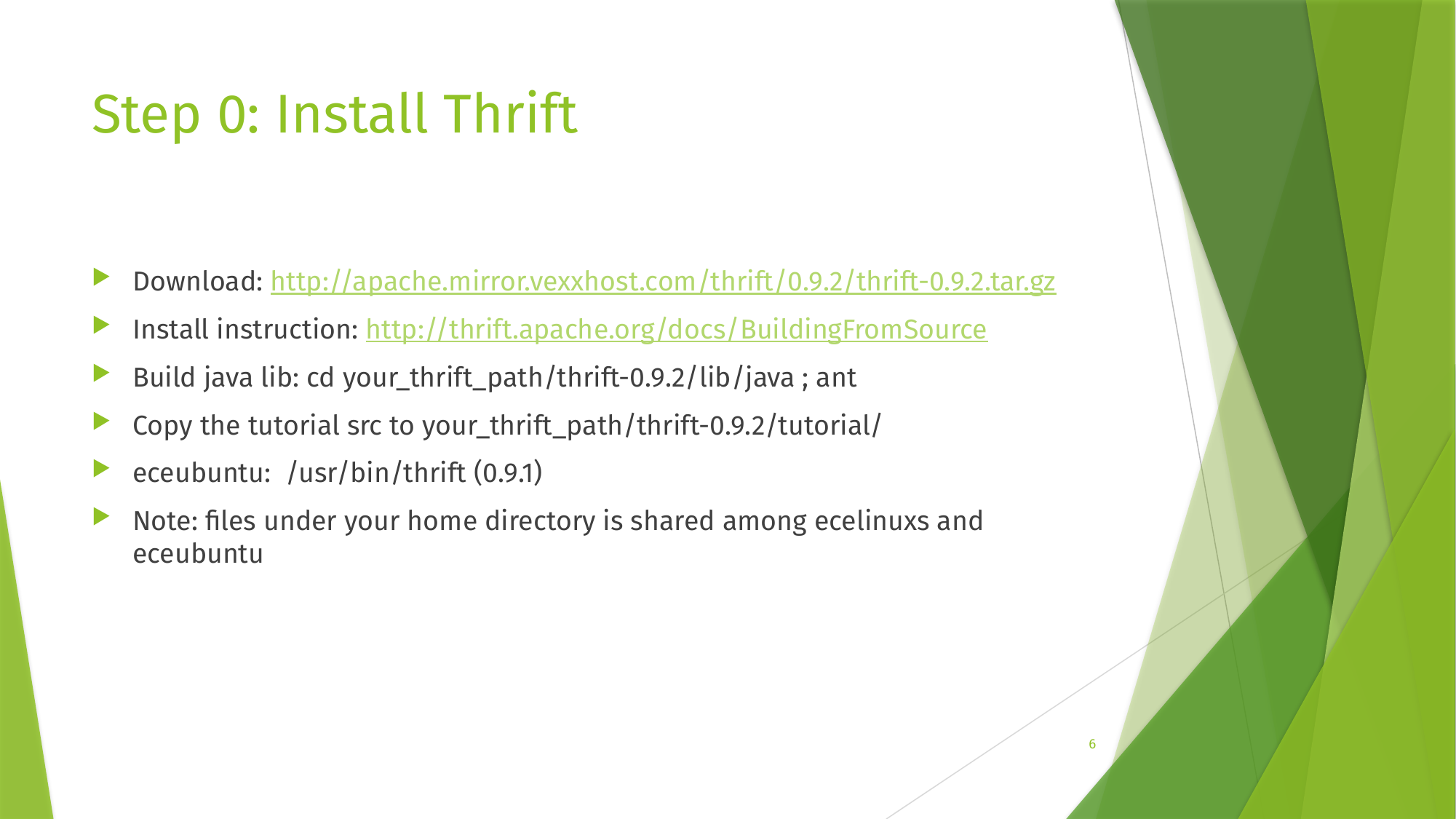

# Step 0: Install Thrift
Download: http://apache.mirror.vexxhost.com/thrift/0.9.2/thrift-0.9.2.tar.gz
Install instruction: http://thrift.apache.org/docs/BuildingFromSource
Build java lib: cd your_thrift_path/thrift-0.9.2/lib/java ; ant
Copy the tutorial src to your_thrift_path/thrift-0.9.2/tutorial/
eceubuntu:  /usr/bin/thrift (0.9.1)
Note: files under your home directory is shared among ecelinuxs and eceubuntu
6